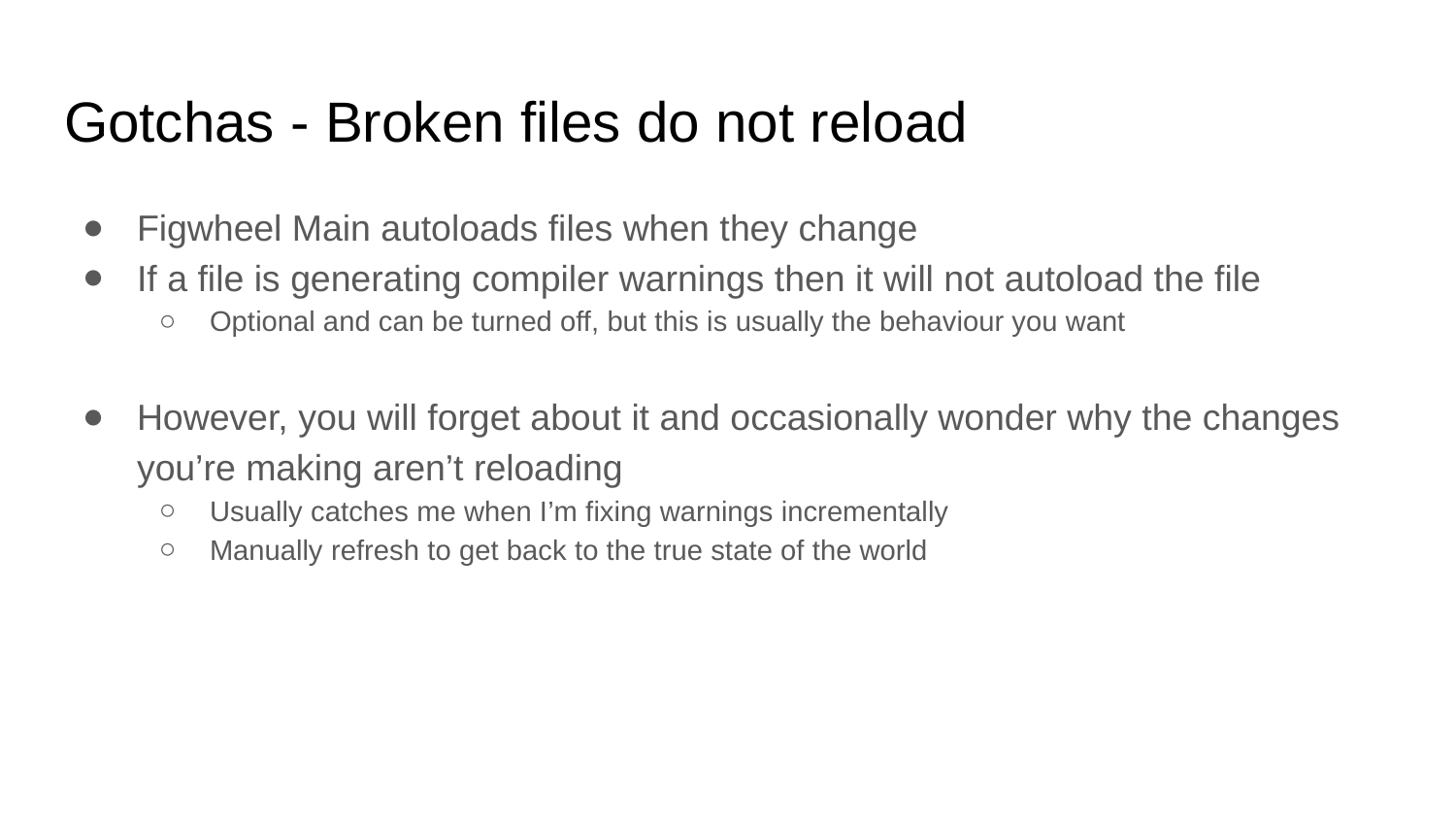

# Gotchas - Broken files do not reload
Figwheel Main autoloads files when they change
If a file is generating compiler warnings then it will not autoload the file
Optional and can be turned off, but this is usually the behaviour you want

However, you will forget about it and occasionally wonder why the changes you’re making aren’t reloading
Usually catches me when I’m fixing warnings incrementally
Manually refresh to get back to the true state of the world